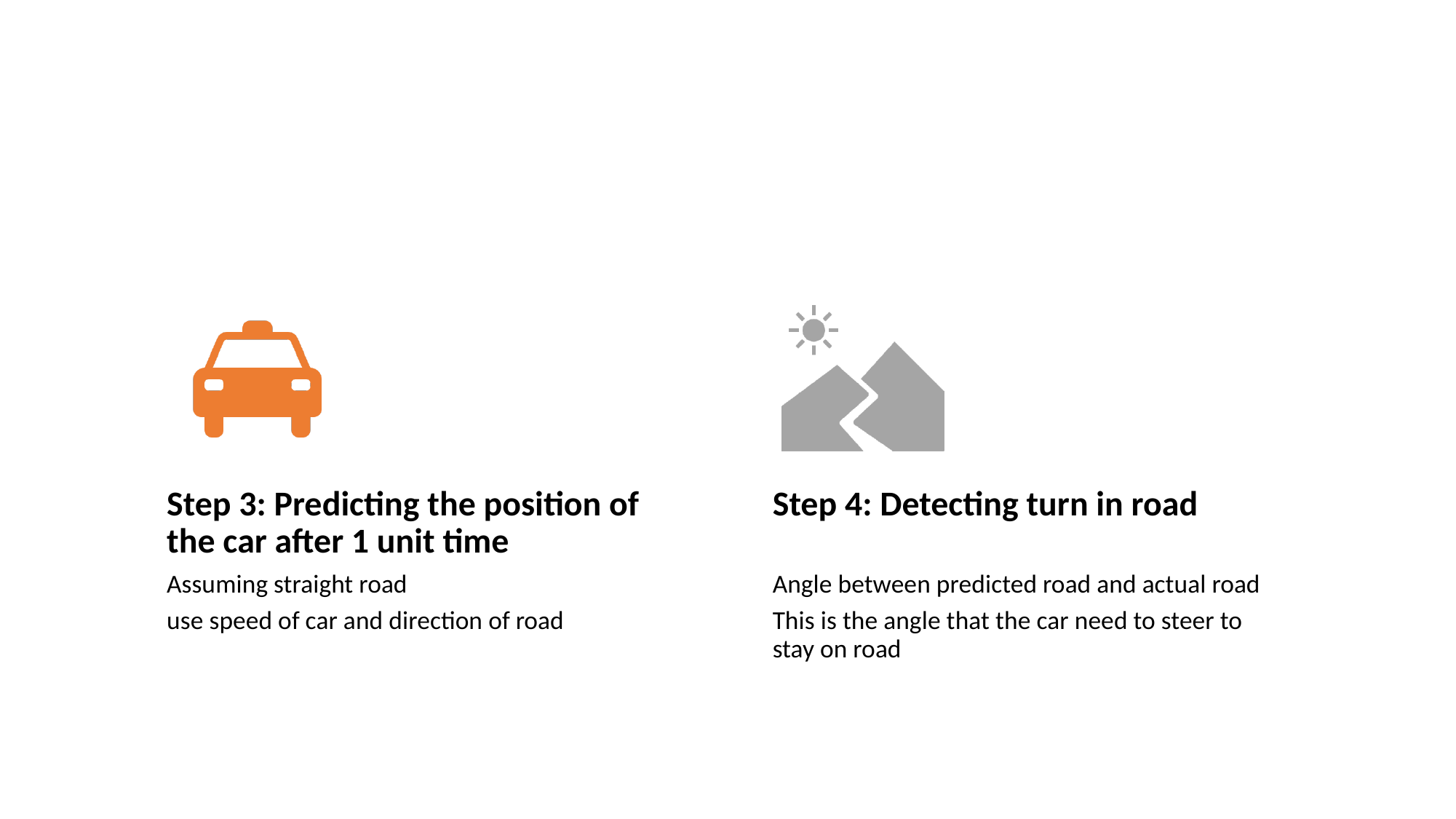

#
Step 3: Predicting the position of the car after 1 unit time
Assuming straight road
use speed of car and direction of road
Step 4: Detecting turn in road
Angle between predicted road and actual road
This is the angle that the car need to steer to stay on road